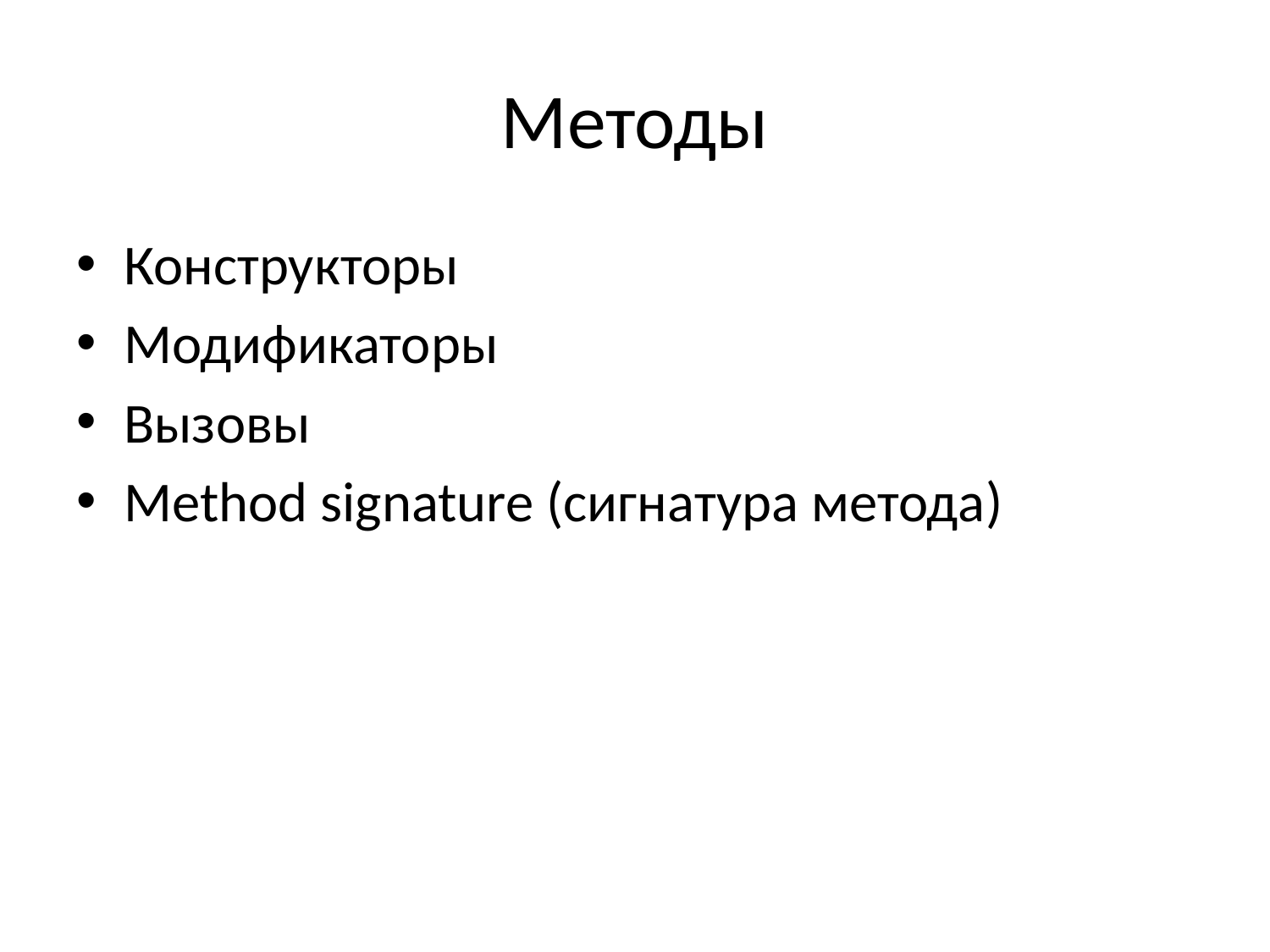

# Методы
Конструкторы
Модификаторы
Вызовы
Method signature (сигнатура метода)